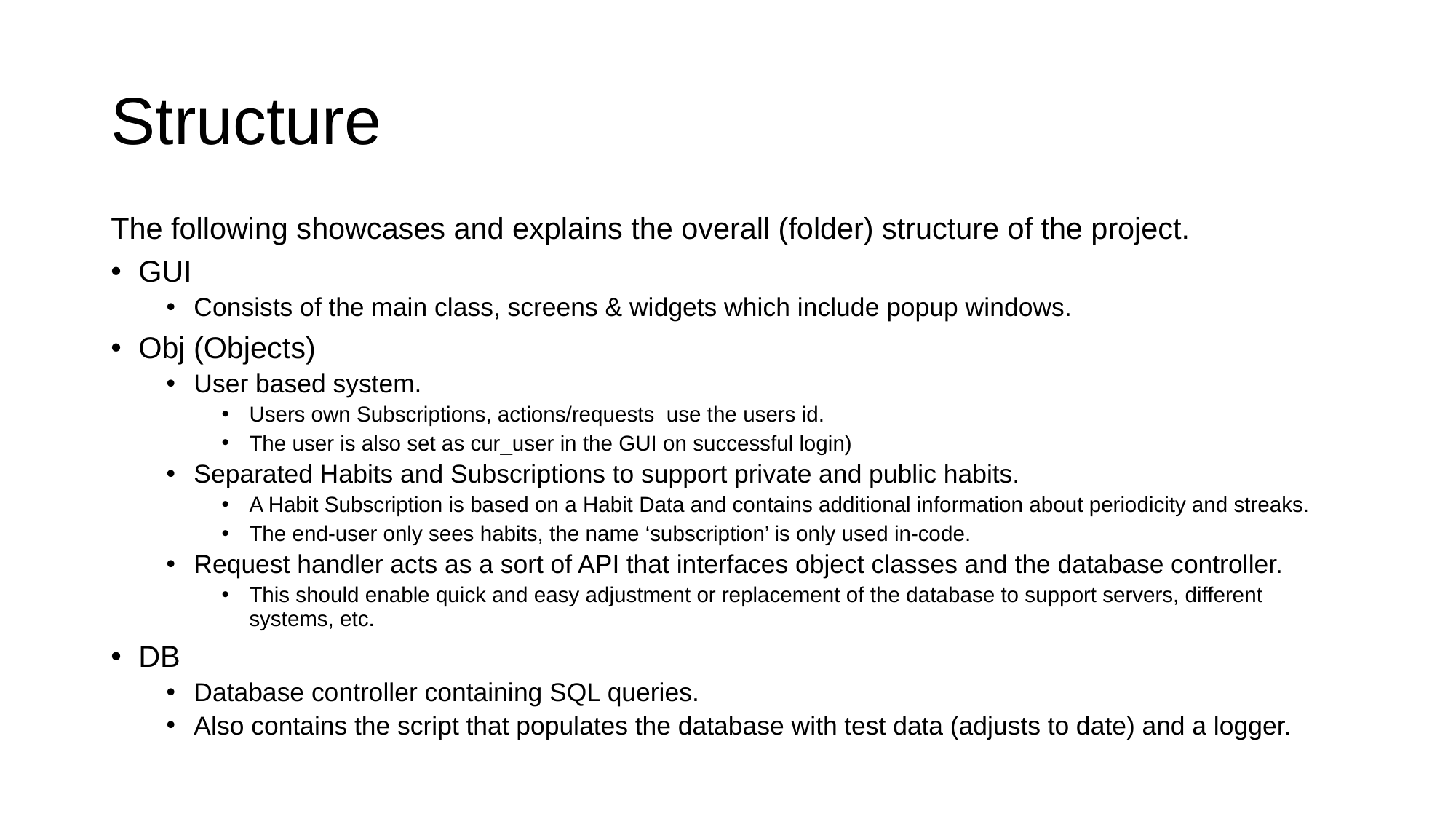

# Structure
The following showcases and explains the overall (folder) structure of the project.
GUI
Consists of the main class, screens & widgets which include popup windows.
Obj (Objects)
User based system.
Users own Subscriptions, actions/requests  use the users id.
The user is also set as cur_user in the GUI on successful login)
Separated Habits and Subscriptions to support private and public habits.
A Habit Subscription is based on a Habit Data and contains additional information about periodicity and streaks.
The end-user only sees habits, the name ‘subscription’ is only used in-code.
Request handler acts as a sort of API that interfaces object classes and the database controller.
This should enable quick and easy adjustment or replacement of the database to support servers, different systems, etc.
DB
Database controller containing SQL queries.
Also contains the script that populates the database with test data (adjusts to date) and a logger.